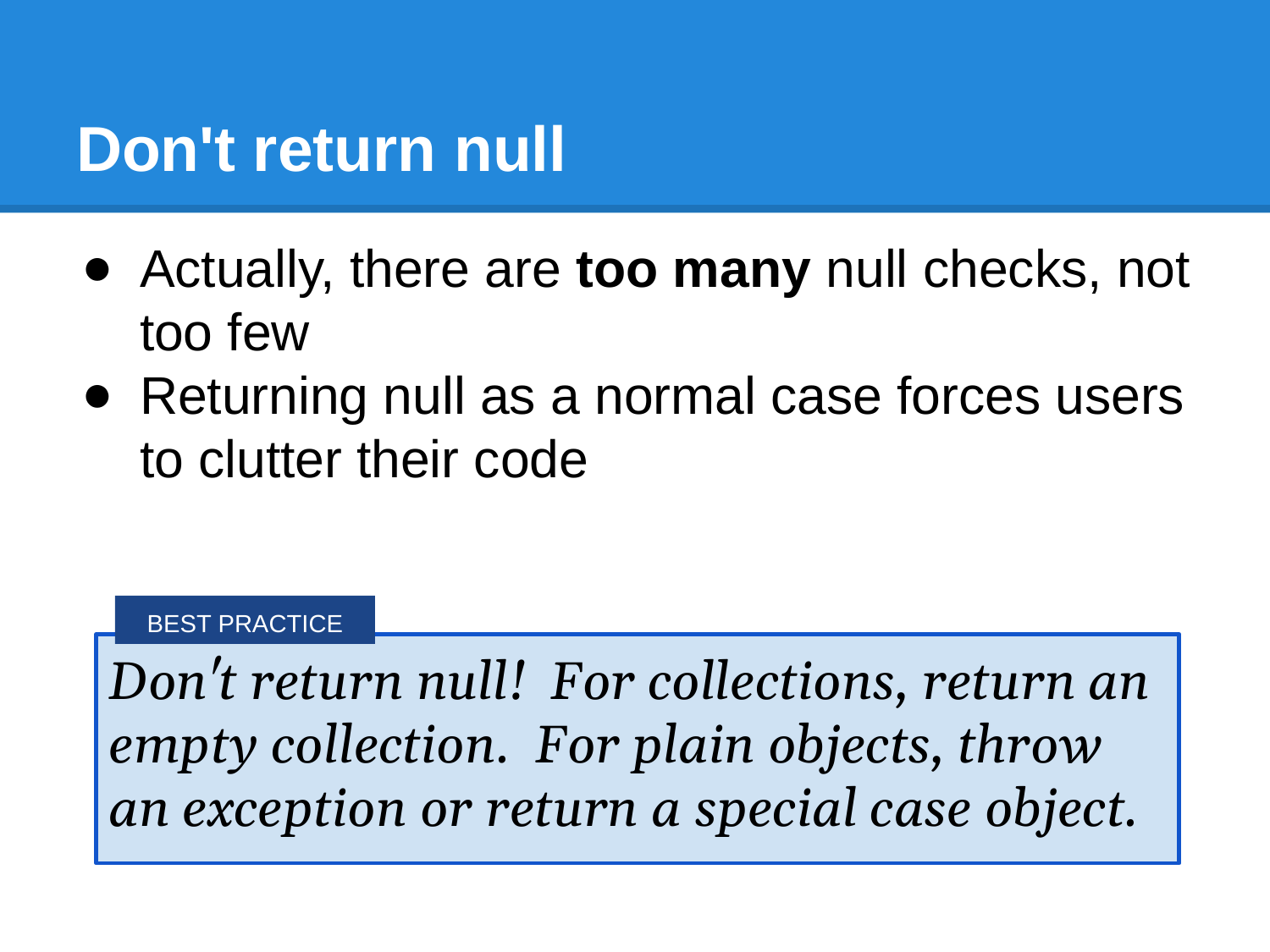

# Don't return null
Actually, there are too many null checks, not too few
Returning null as a normal case forces users to clutter their code

BEST PRACTICE
Don't return null!  For collections, return an empty collection.  For plain objects, throw an exception or return a special case object.